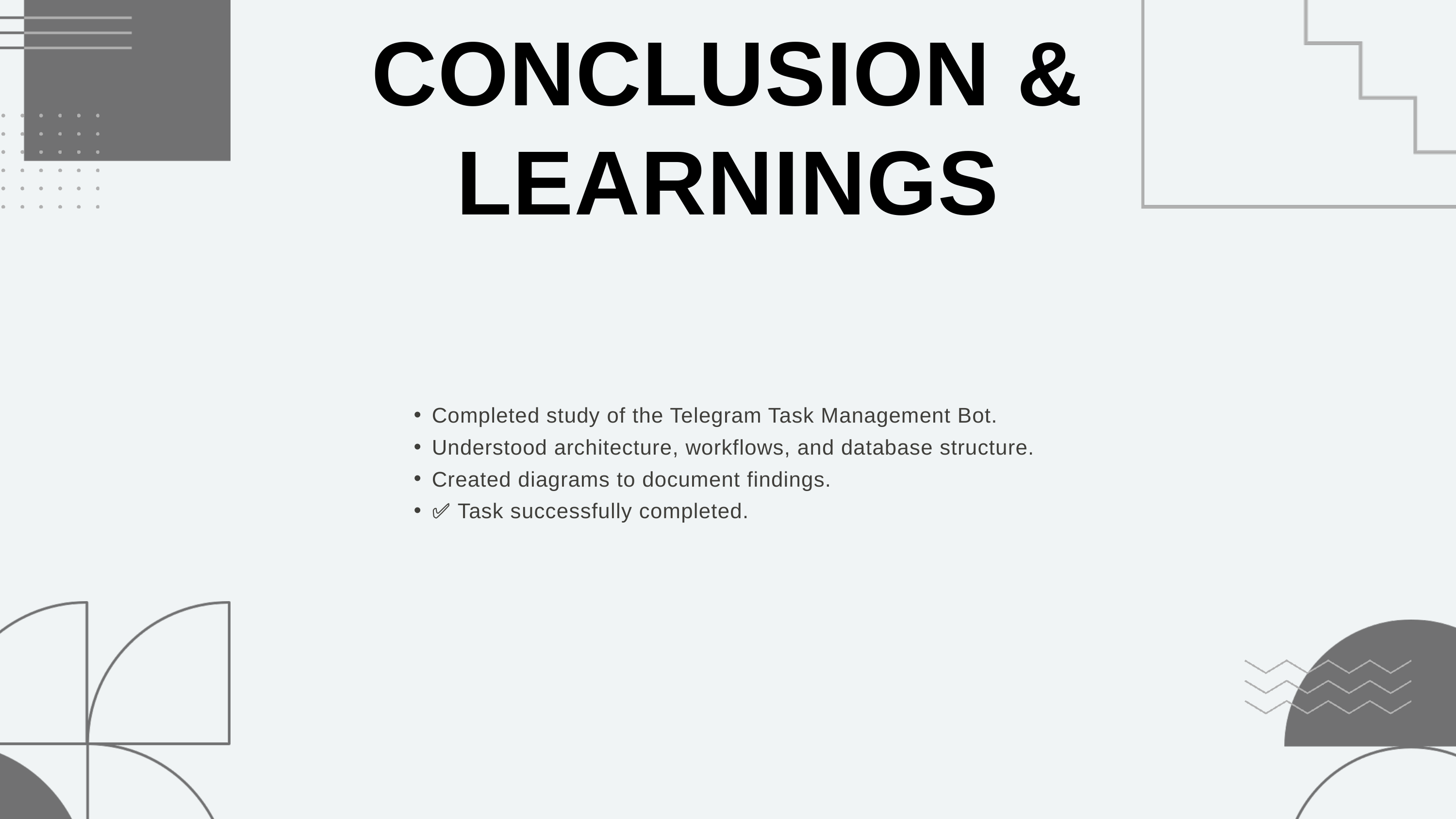

CONCLUSION & LEARNINGS

Completed study of the Telegram Task Management Bot.
Understood architecture, workflows, and database structure.
Created diagrams to document findings.
✅ Task successfully completed.